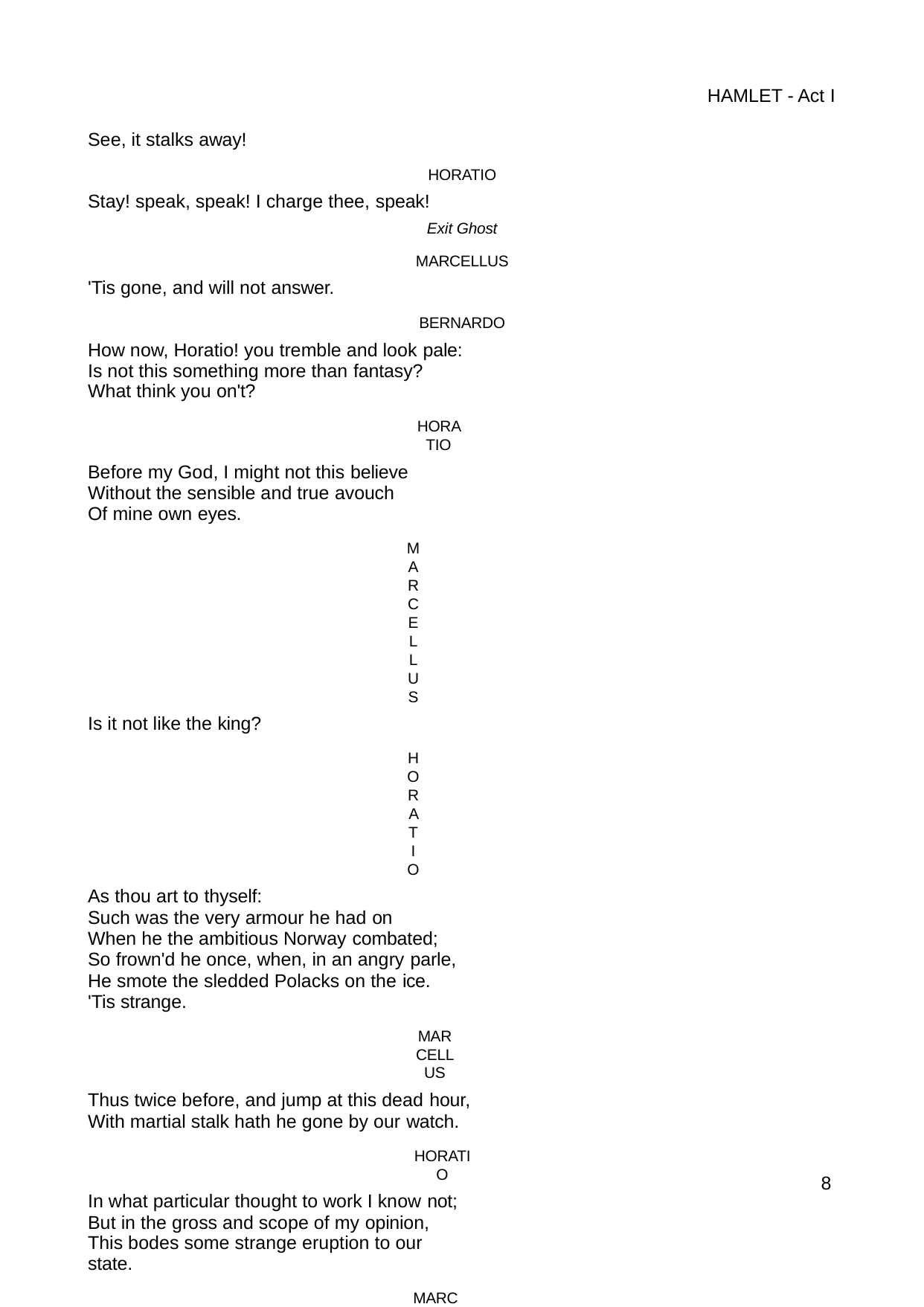

HAMLET - Act I
See, it stalks away!
HORATIO
Stay! speak, speak! I charge thee, speak!
Exit Ghost
MARCELLUS
'Tis gone, and will not answer.
BERNARDO
How now, Horatio! you tremble and look pale: Is not this something more than fantasy?
What think you on't?
HORATIO
Before my God, I might not this believe Without the sensible and true avouch Of mine own eyes.
MARCELLUS
Is it not like the king?
HORATIO
As thou art to thyself:
Such was the very armour he had on When he the ambitious Norway combated;
So frown'd he once, when, in an angry parle, He smote the sledded Polacks on the ice. 'Tis strange.
MARCELLUS
Thus twice before, and jump at this dead hour, With martial stalk hath he gone by our watch.
HORATIO
In what particular thought to work I know not; But in the gross and scope of my opinion,
This bodes some strange eruption to our state.
MARCELLUS
Good now, sit down, and tell me, he that knows, Why this same strict and most observant watch So nightly toils the subject of the land,
And why such daily cast of brazen cannon, And foreign mart for implements of war;
Why such impress of shipwrights, whose sore task Does not divide the Sunday from the week;
What might be toward, that this sweaty haste Doth make the night joint-labourer with the day: Who is't that can inform me?
8